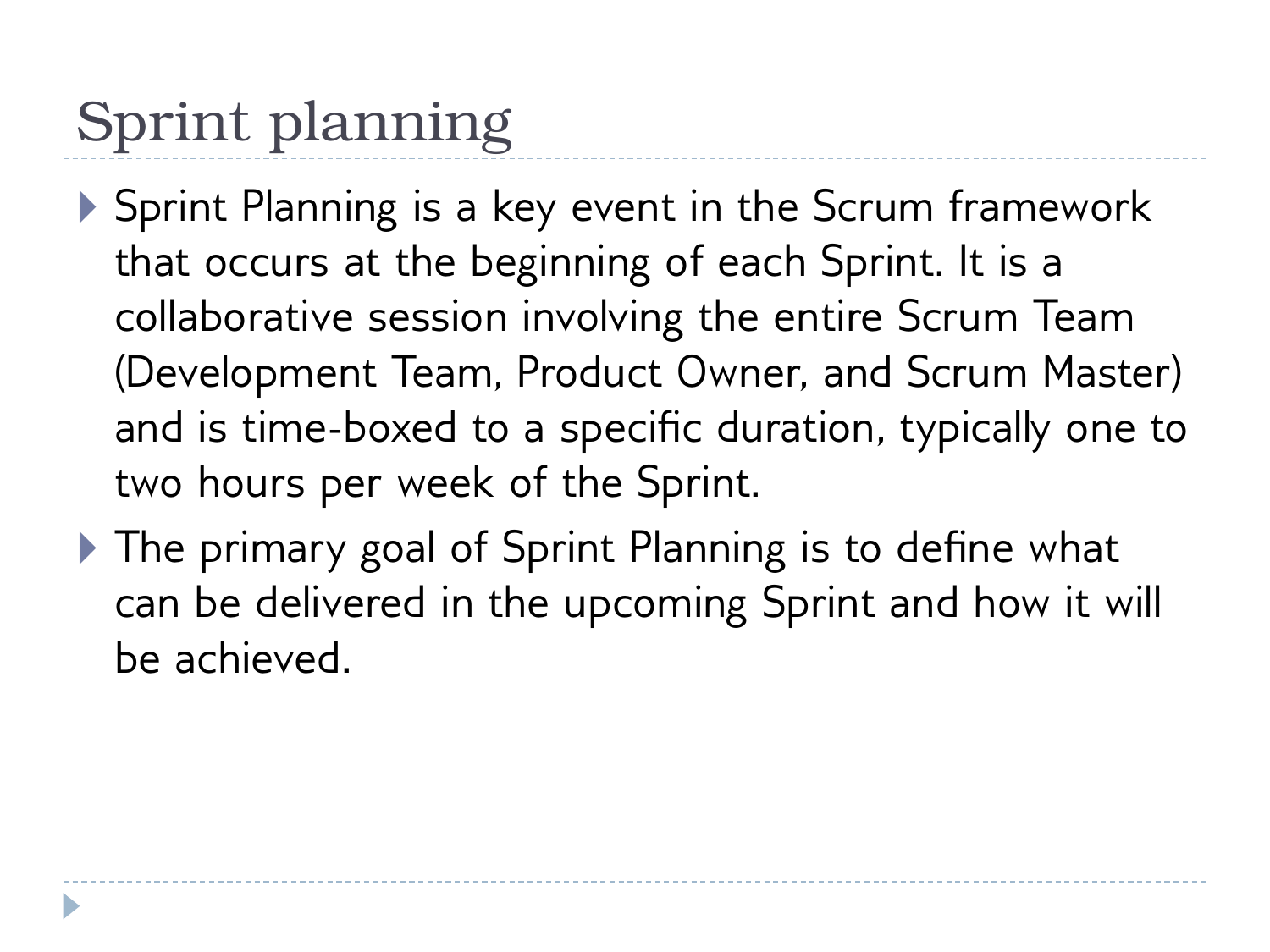

# Sprint planning
Sprint Planning is a key event in the Scrum framework that occurs at the beginning of each Sprint. It is a collaborative session involving the entire Scrum Team (Development Team, Product Owner, and Scrum Master) and is time-boxed to a specific duration, typically one to two hours per week of the Sprint.
The primary goal of Sprint Planning is to define what can be delivered in the upcoming Sprint and how it will be achieved.